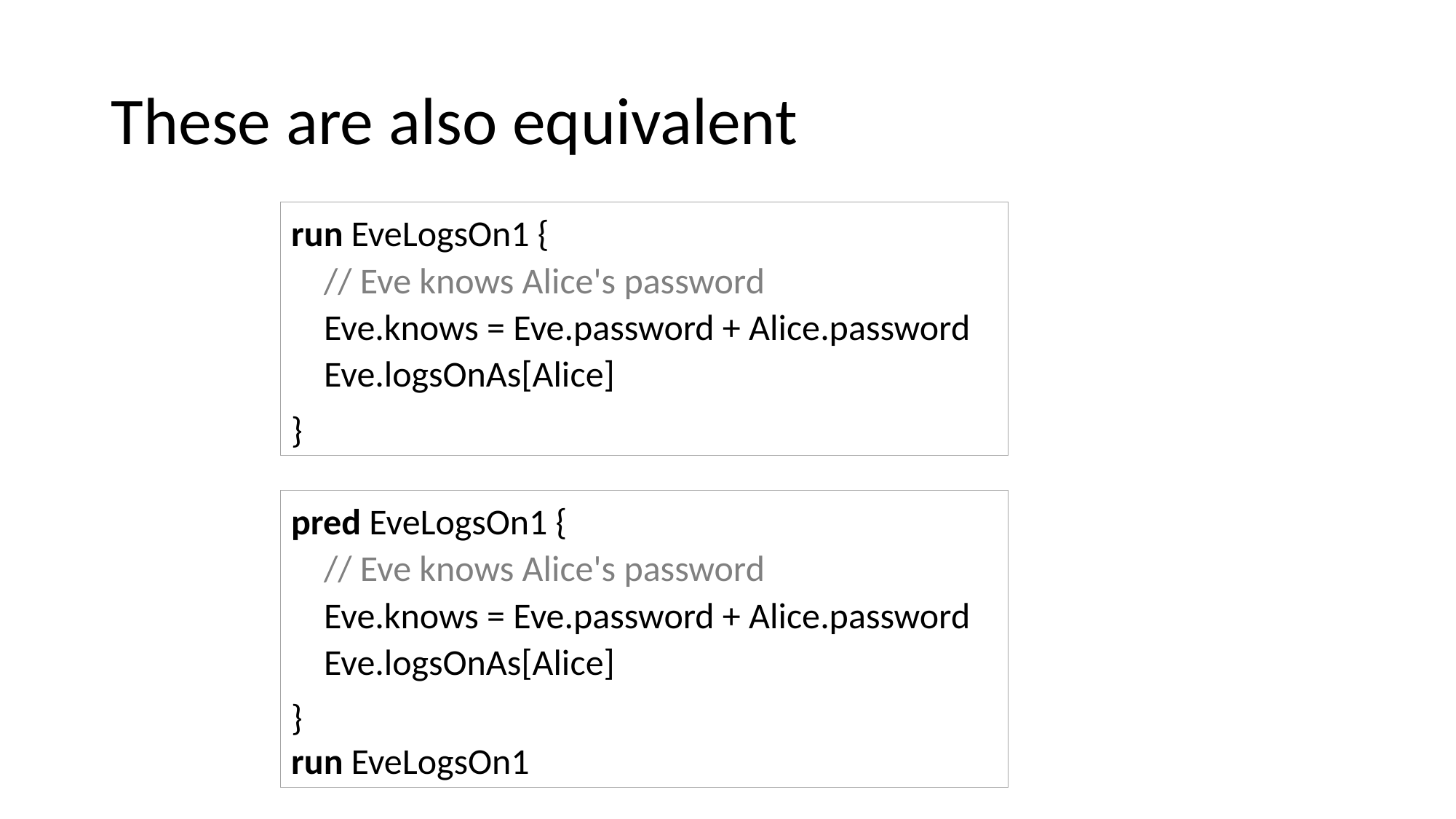

# These are also equivalent
run EveLogsOn1 {
    // Eve knows Alice's password
    Eve.knows = Eve.password + Alice.password
    Eve.logsOnAs[Alice]
}
pred EveLogsOn1 {
    // Eve knows Alice's password
    Eve.knows = Eve.password + Alice.password
    Eve.logsOnAs[Alice]
}
run EveLogsOn1